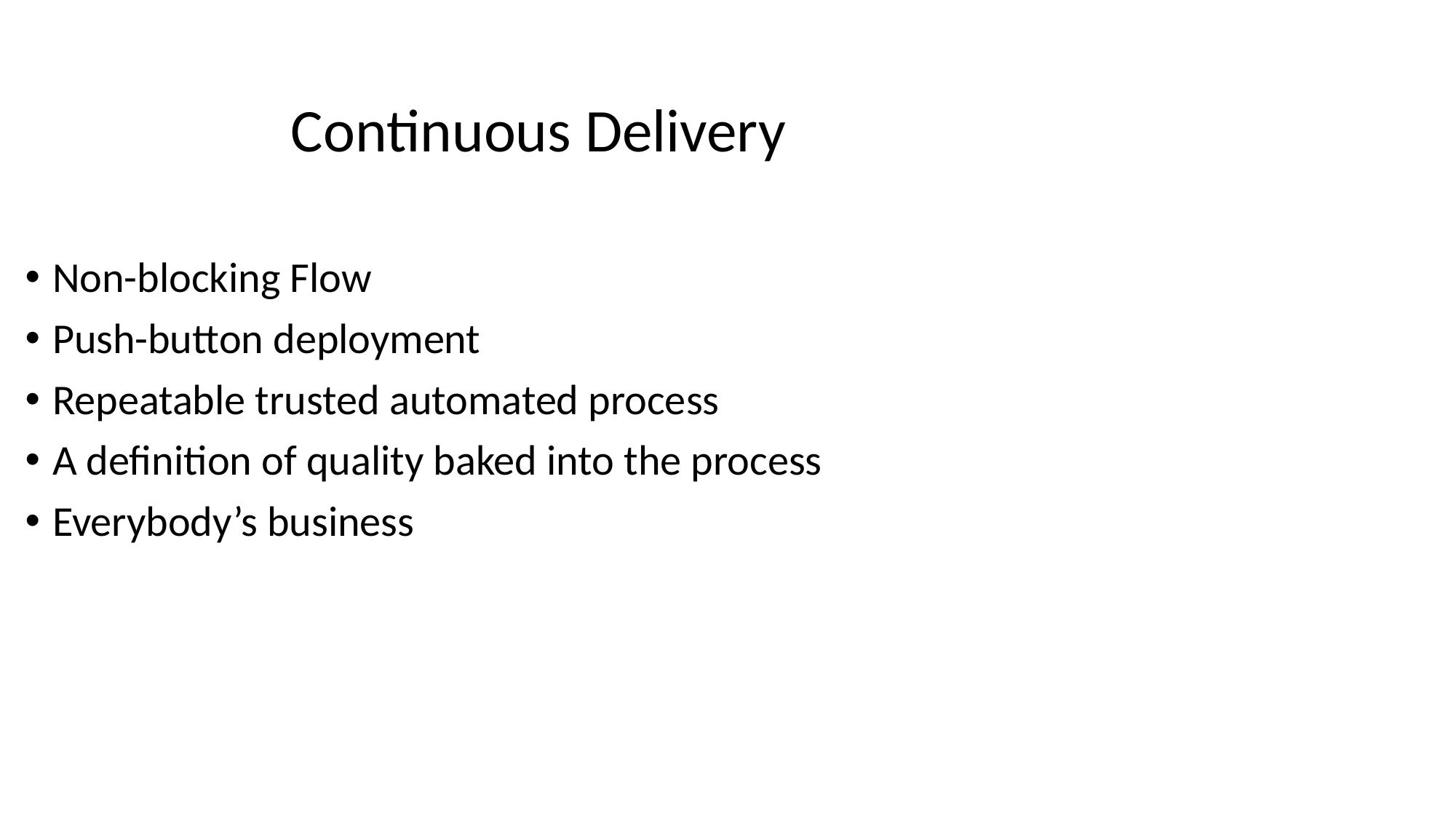

Continuous Delivery
Non-blocking Flow
Push-button deployment
Repeatable trusted automated process
A definition of quality baked into the process
Everybody’s business